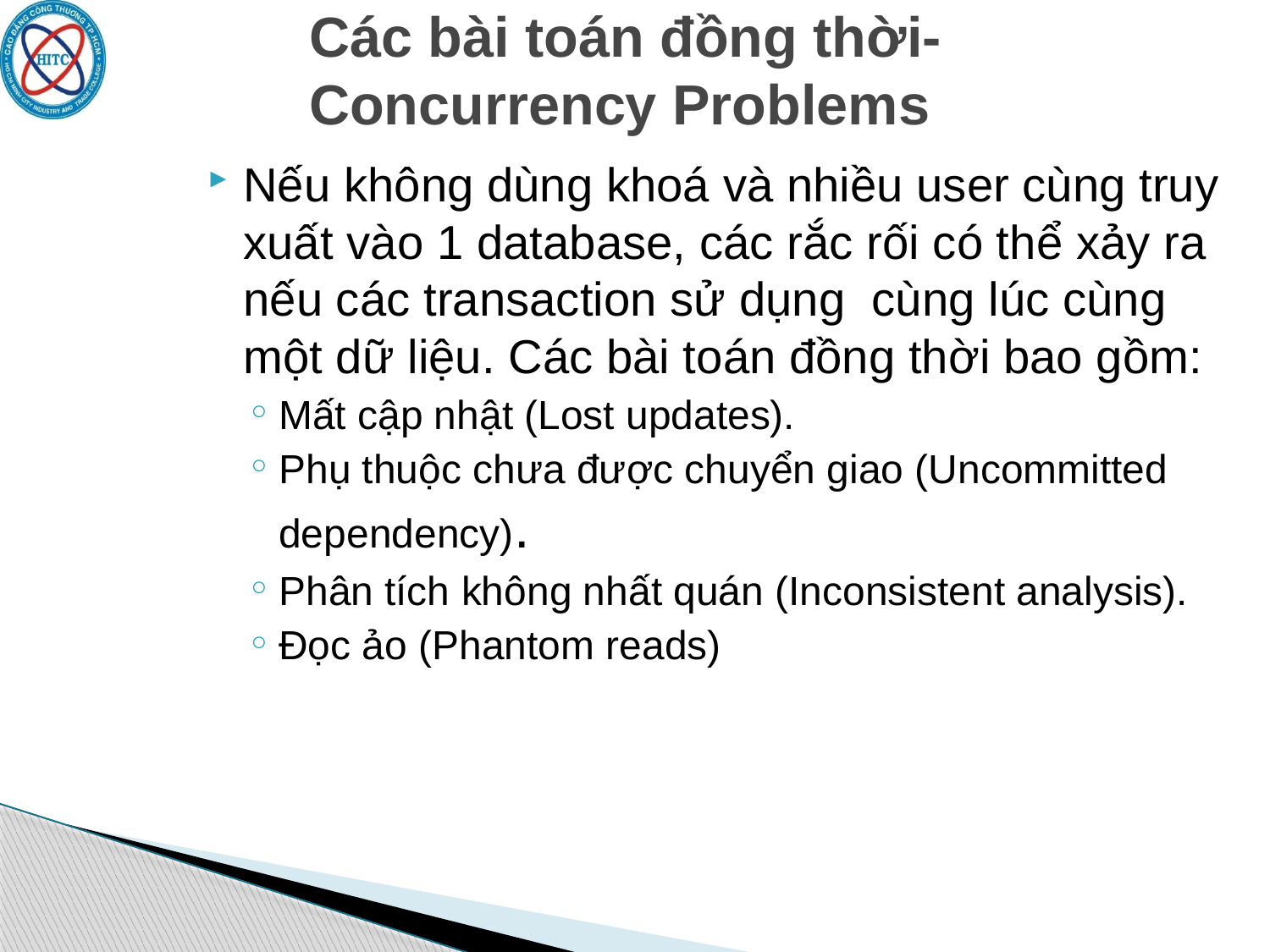

# Các bài toán đồng thời- Concurrency Problems
Nếu không dùng khoá và nhiều user cùng truy xuất vào 1 database, các rắc rối có thể xảy ra nếu các transaction sử dụng  cùng lúc cùng một dữ liệu. Các bài toán đồng thời bao gồm:
Mất cập nhật (Lost updates).
Phụ thuộc chưa được chuyển giao (Uncommitted dependency).
Phân tích không nhất quán (Inconsistent analysis).
Đọc ảo (Phantom reads)